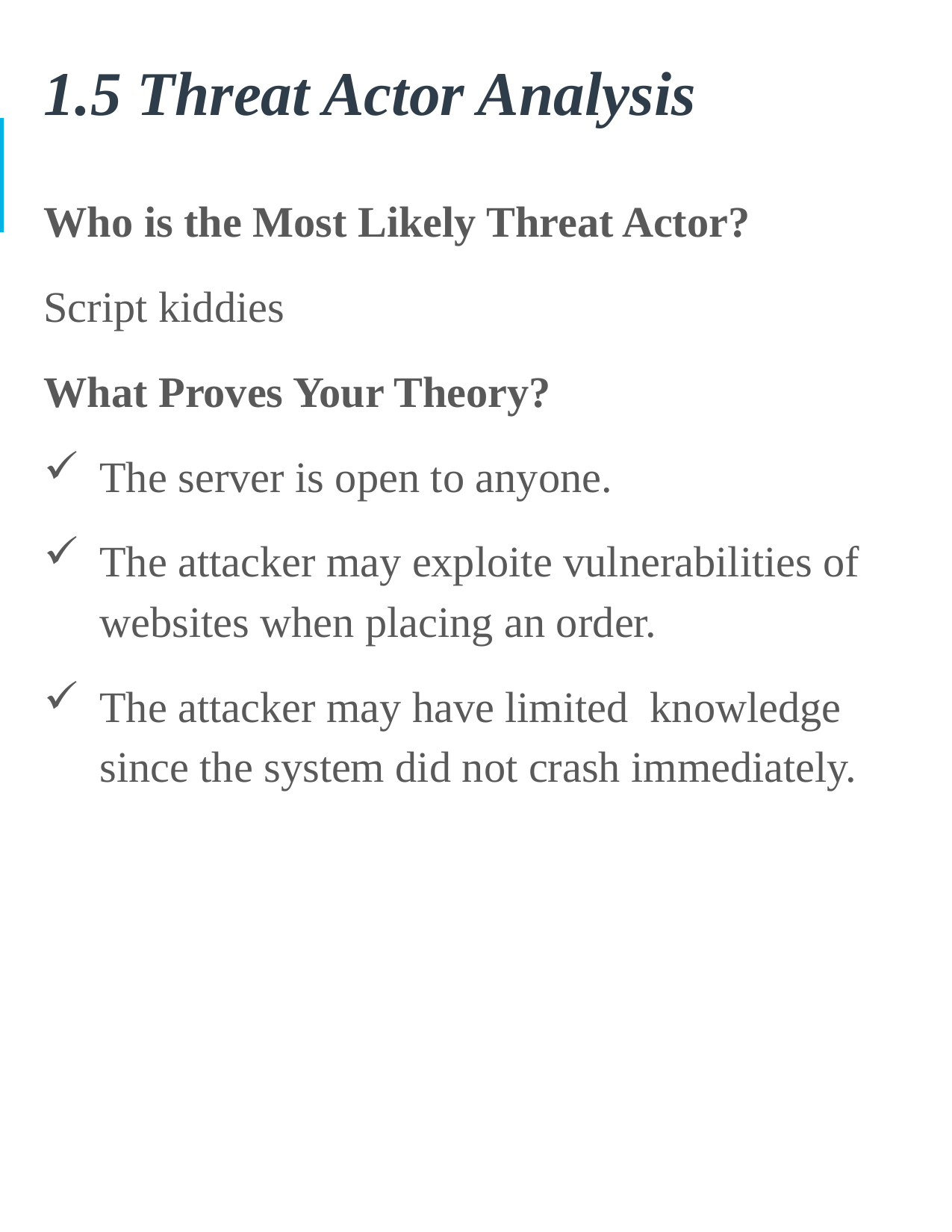

# 1.5 Threat Actor Analysis
Who is the Most Likely Threat Actor?
Script kiddies
What Proves Your Theory?
The server is open to anyone.
The attacker may exploite vulnerabilities of websites when placing an order.
The attacker may have limited  knowledge  since the system did not crash immediately.